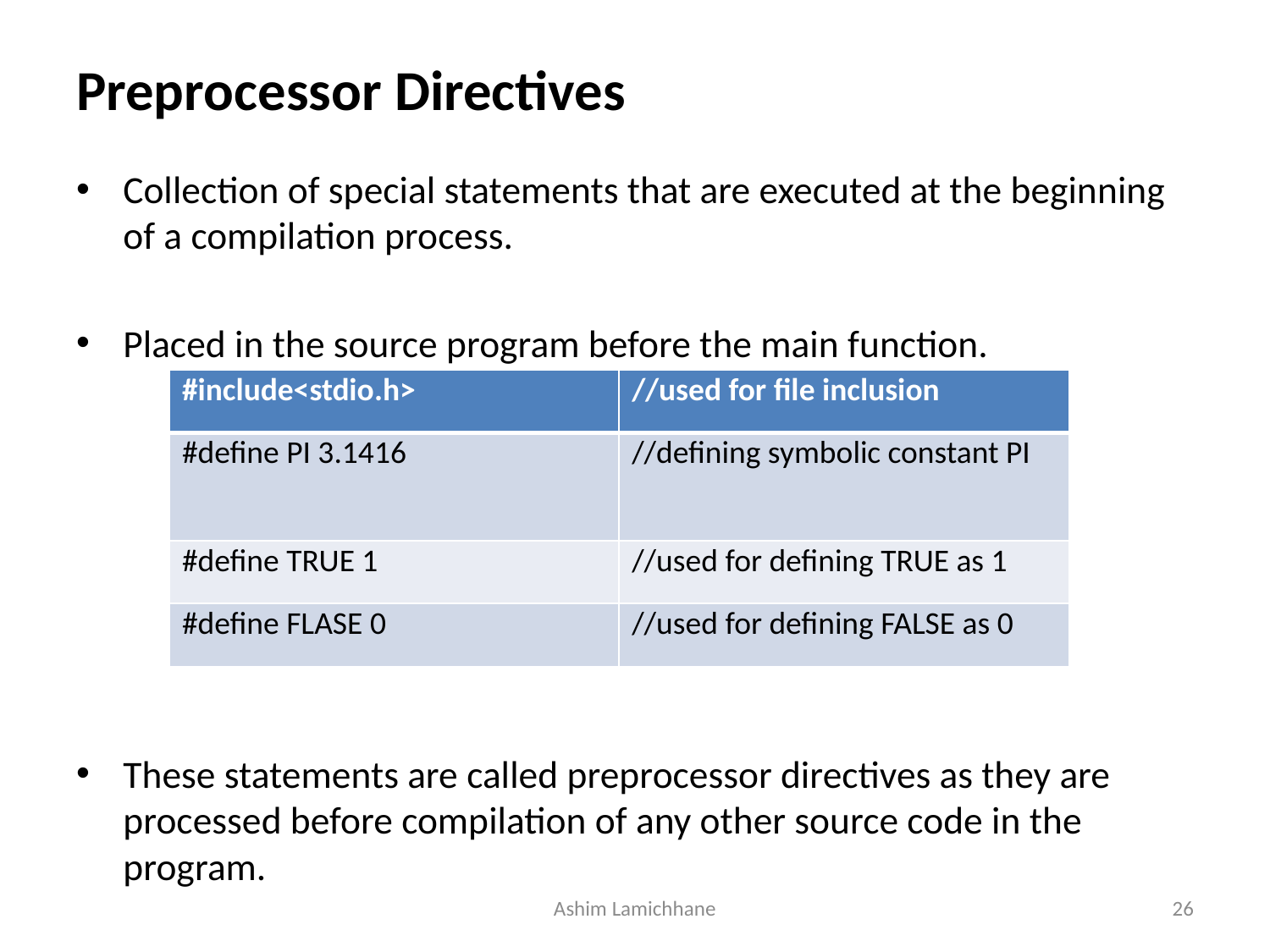

# Preprocessor Directives
Collection of special statements that are executed at the beginning of a compilation process.

Placed in the source program before the main function.

These statements are called preprocessor directives as they are processed before compilation of any other source code in the program.

| #include<stdio.h> | //used for file inclusion |
| --- | --- |
| #define PI 3.1416 | //defining symbolic constant PI |
| #define TRUE 1 | //used for defining TRUE as 1 |
| #define FLASE 0 | //used for defining FALSE as 0 |
Ashim Lamichhane
26